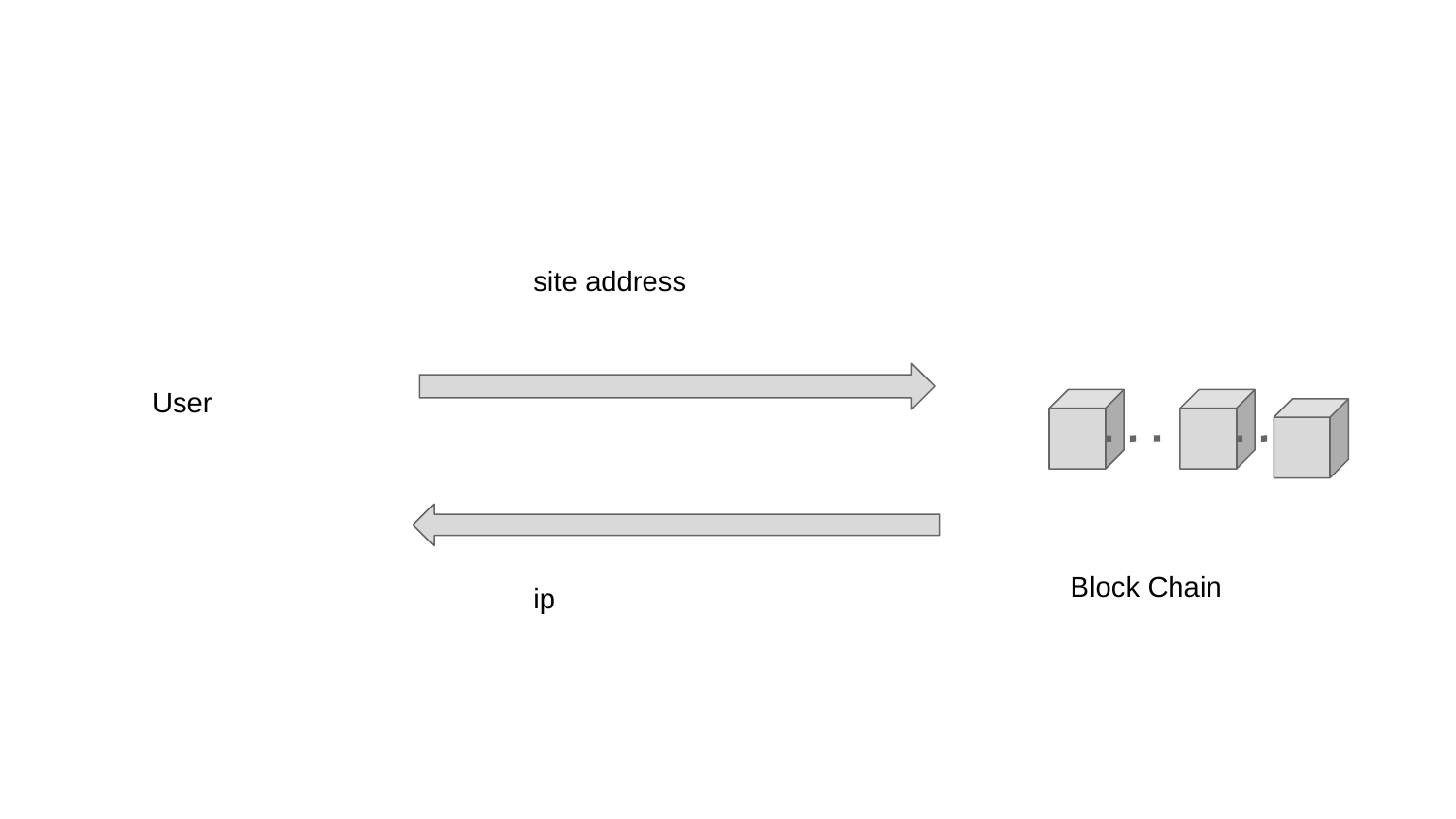

#
site address

User

Block Chain
ip